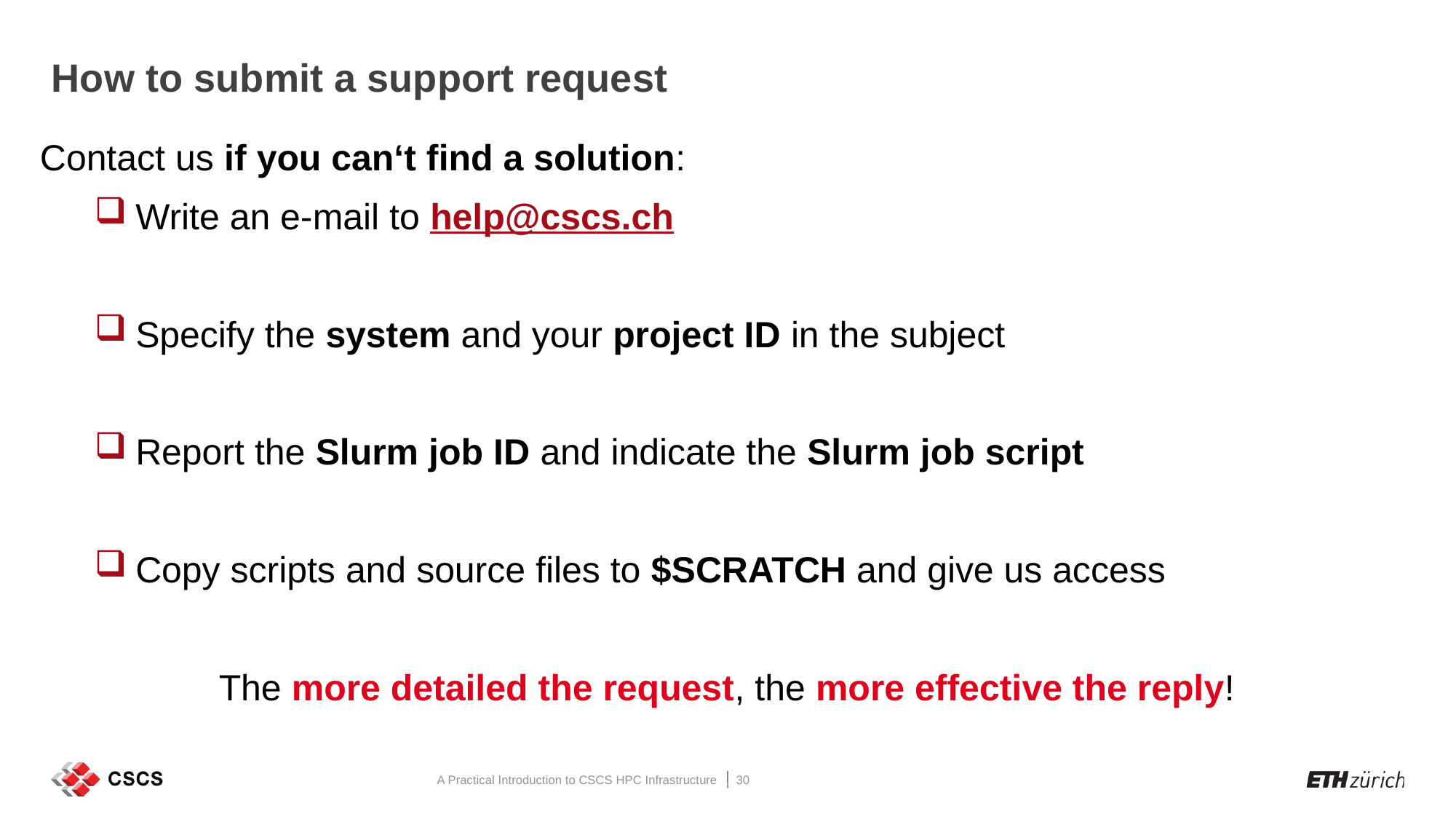

How to submit a support request
Contact us if you can‘t find a solution:
Write an e-mail to help@cscs.ch

Specify the system and your project ID in the subject

Report the Slurm job ID and indicate the Slurm job script

Copy scripts and source files to $SCRATCH and give us access

The more detailed the request, the more effective the reply!

A Practical Introduction to CSCS HPC Infrastructure
30